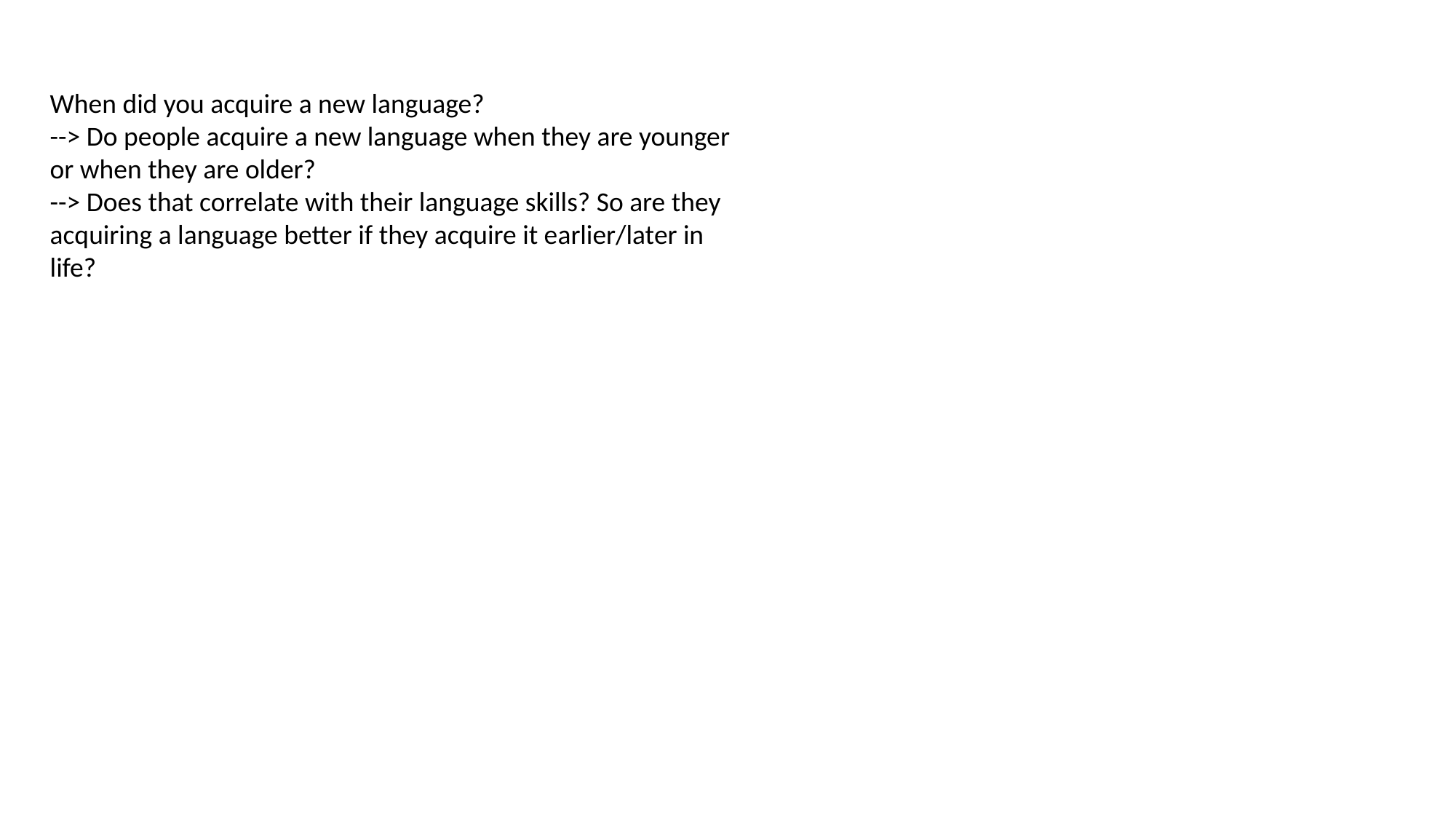

When did you acquire a new language?
--> Do people acquire a new language when they are younger or when they are older?
--> Does that correlate with their language skills? So are they acquiring a language better if they acquire it earlier/later in life?